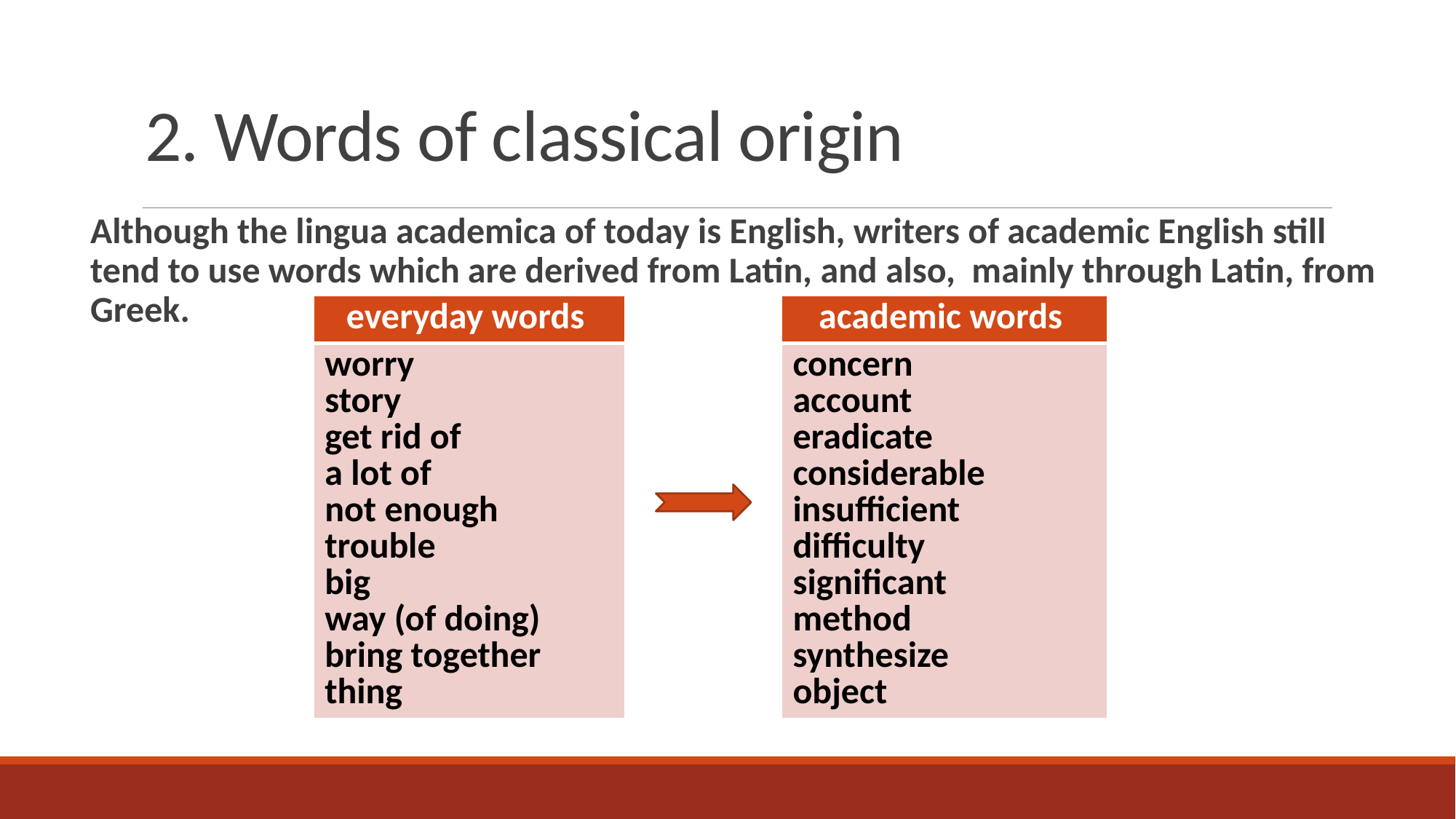

# 2. Words of classical origin
Although the lingua academica of today is English, writers of academic English still tend to use words which are derived from Latin, and also,  mainly through Latin, from Greek.
| everyday words |
| --- |
| worry story get rid of a lot of not enough trouble big way (of doing) bring together thing |
| academic words |
| --- |
| concern account eradicate considerable insufficient difficulty significant method synthesize object |